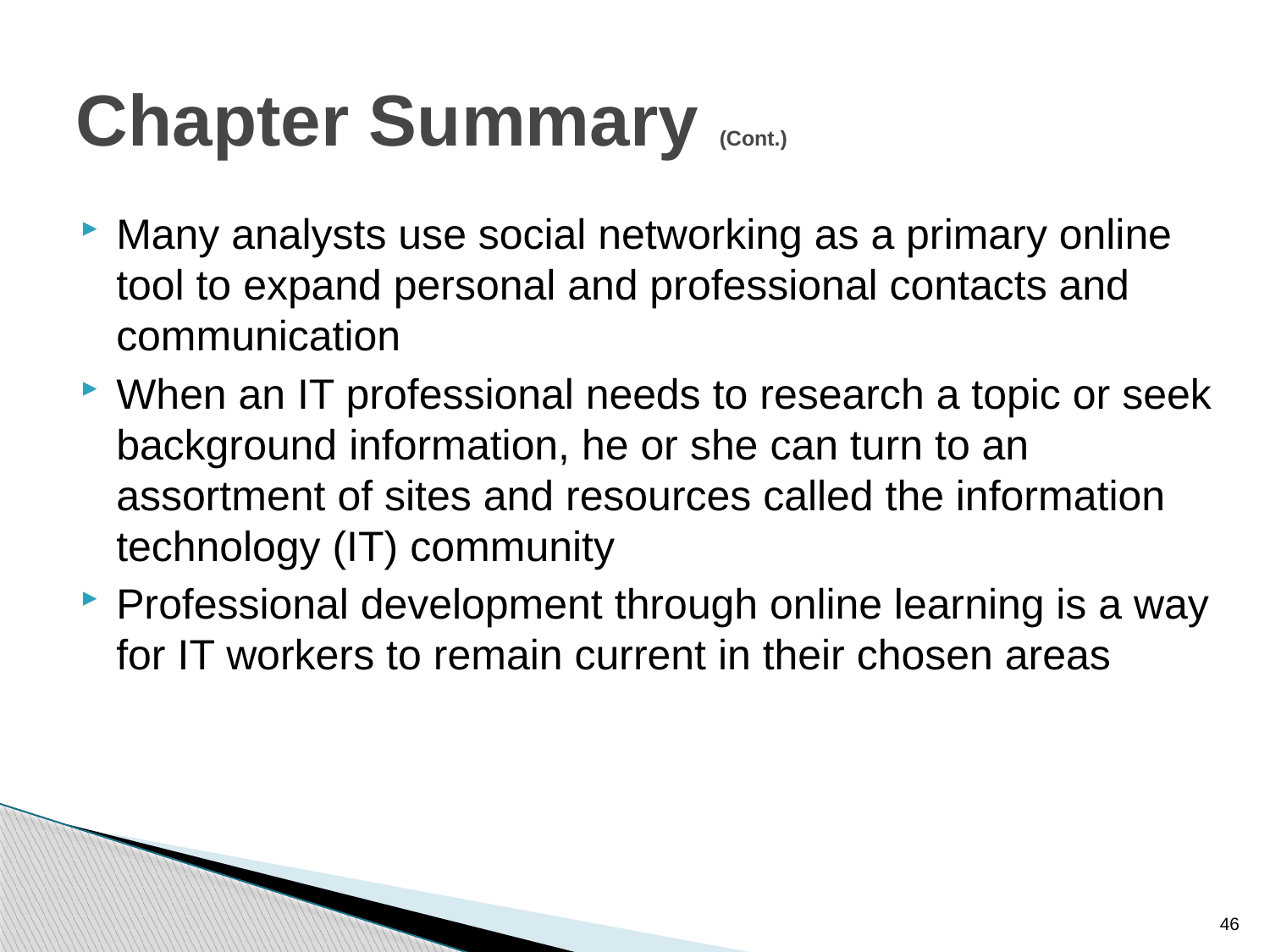

# Chapter Summary (Cont.)
Many analysts use social networking as a primary online tool to expand personal and professional contacts and communication
When an IT professional needs to research a topic or seek background information, he or she can turn to an assortment of sites and resources called the information technology (IT) community
Professional development through online learning is a way for IT workers to remain current in their chosen areas
46